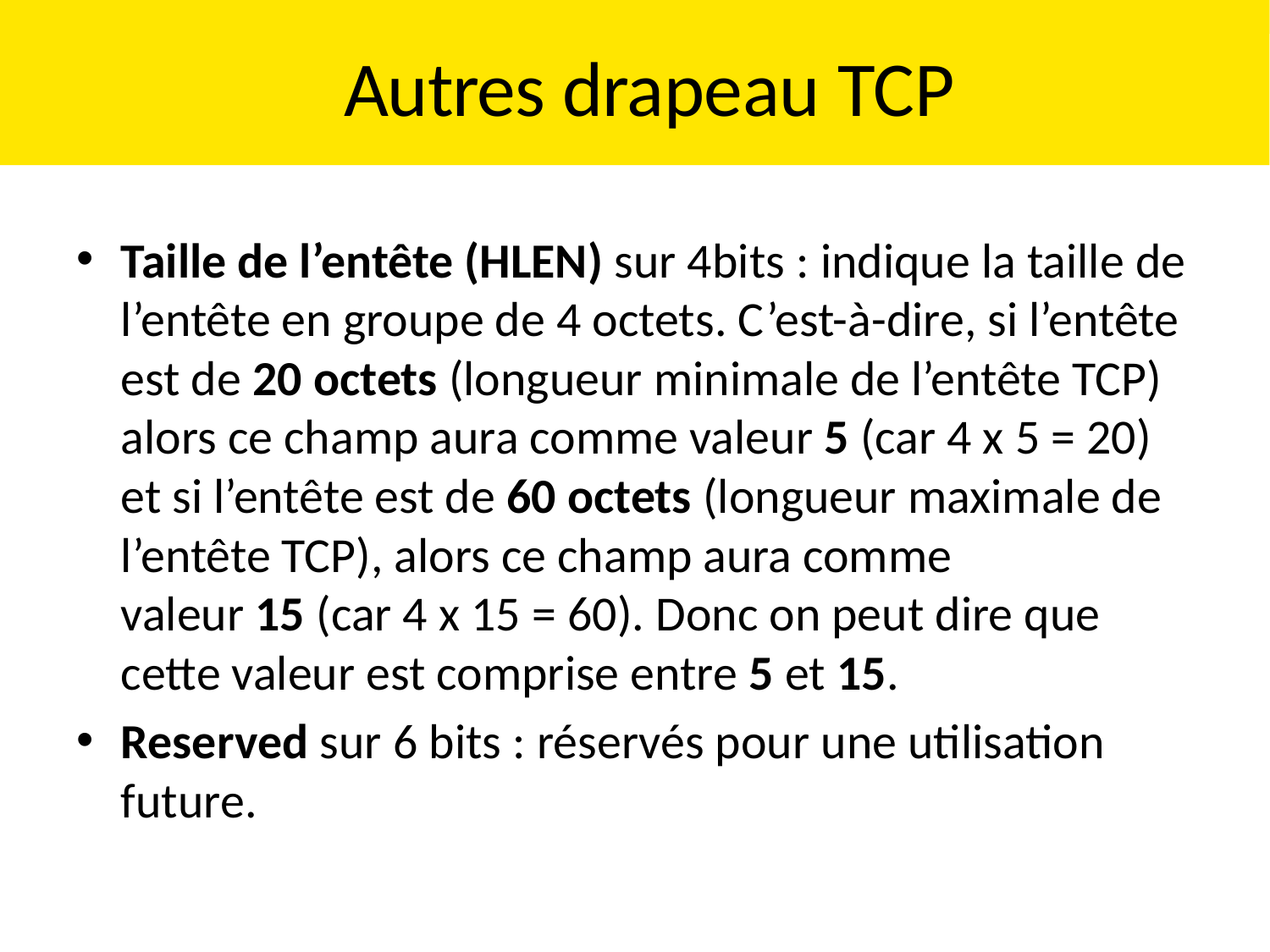

TCP: Transmission control protocol

# Autres drapeau TCP
Taille de l’entête (HLEN) sur 4bits : indique la taille de l’entête en groupe de 4 octets. C’est-à-dire, si l’entête est de 20 octets (longueur minimale de l’entête TCP) alors ce champ aura comme valeur 5 (car 4 x 5 = 20) et si l’entête est de 60 octets (longueur maximale de l’entête TCP), alors ce champ aura comme valeur 15 (car 4 x 15 = 60). Donc on peut dire que cette valeur est comprise entre 5 et 15.
Reserved sur 6 bits : réservés pour une utilisation future.